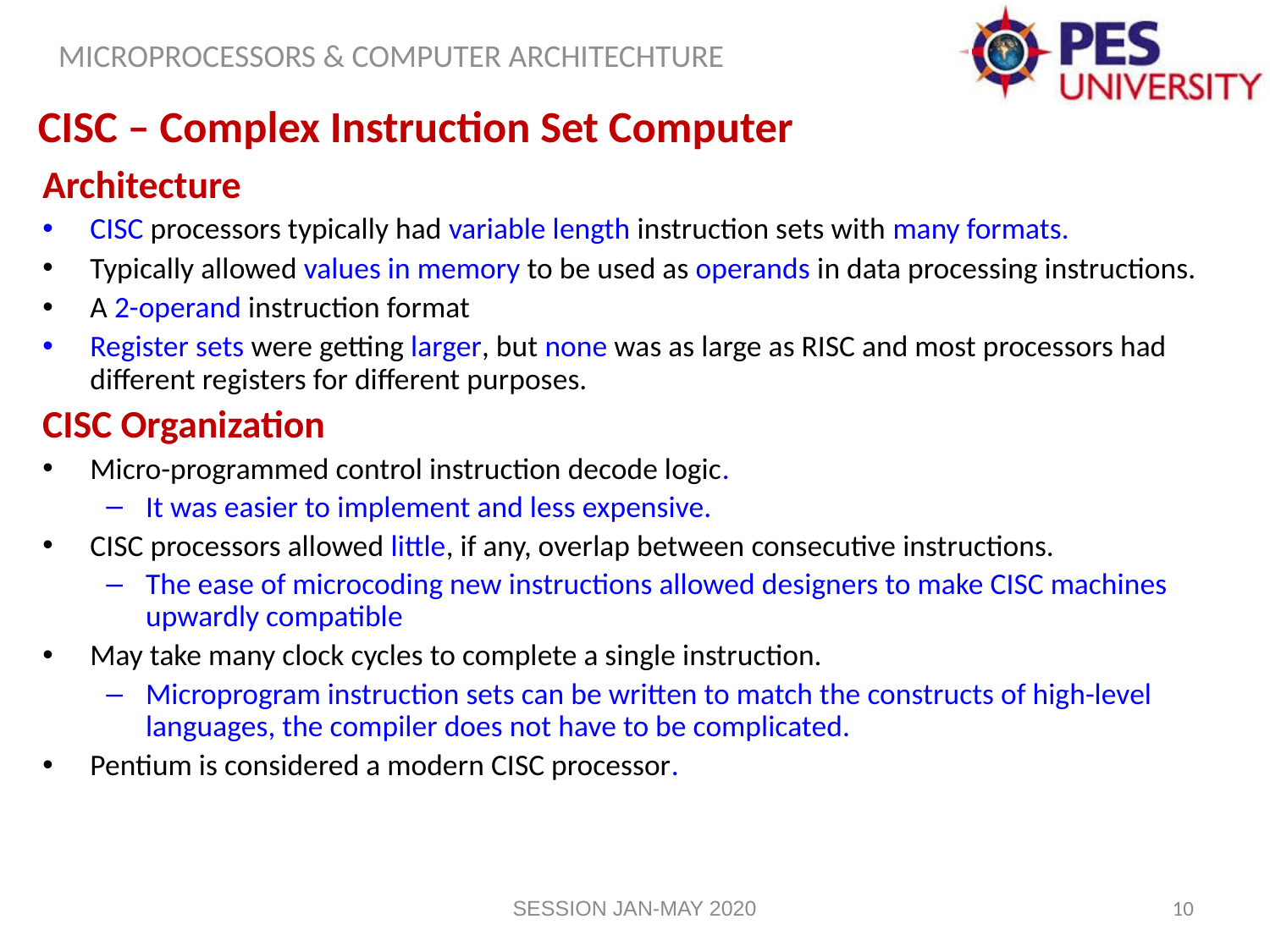

CISC – Complex Instruction Set Computer
Architecture
CISC processors typically had variable length instruction sets with many formats.
Typically allowed values in memory to be used as operands in data processing instructions.
A 2-operand instruction format
Register sets were getting larger, but none was as large as RISC and most processors had different registers for different purposes.
CISC Organization
Micro-programmed control instruction decode logic.
It was easier to implement and less expensive.
CISC processors allowed little, if any, overlap between consecutive instructions.
The ease of microcoding new instructions allowed designers to make CISC machines upwardly compatible
May take many clock cycles to complete a single instruction.
Microprogram instruction sets can be written to match the constructs of high-level languages, the compiler does not have to be complicated.
Pentium is considered a modern CISC processor.

SESSION JAN-MAY 2020
10